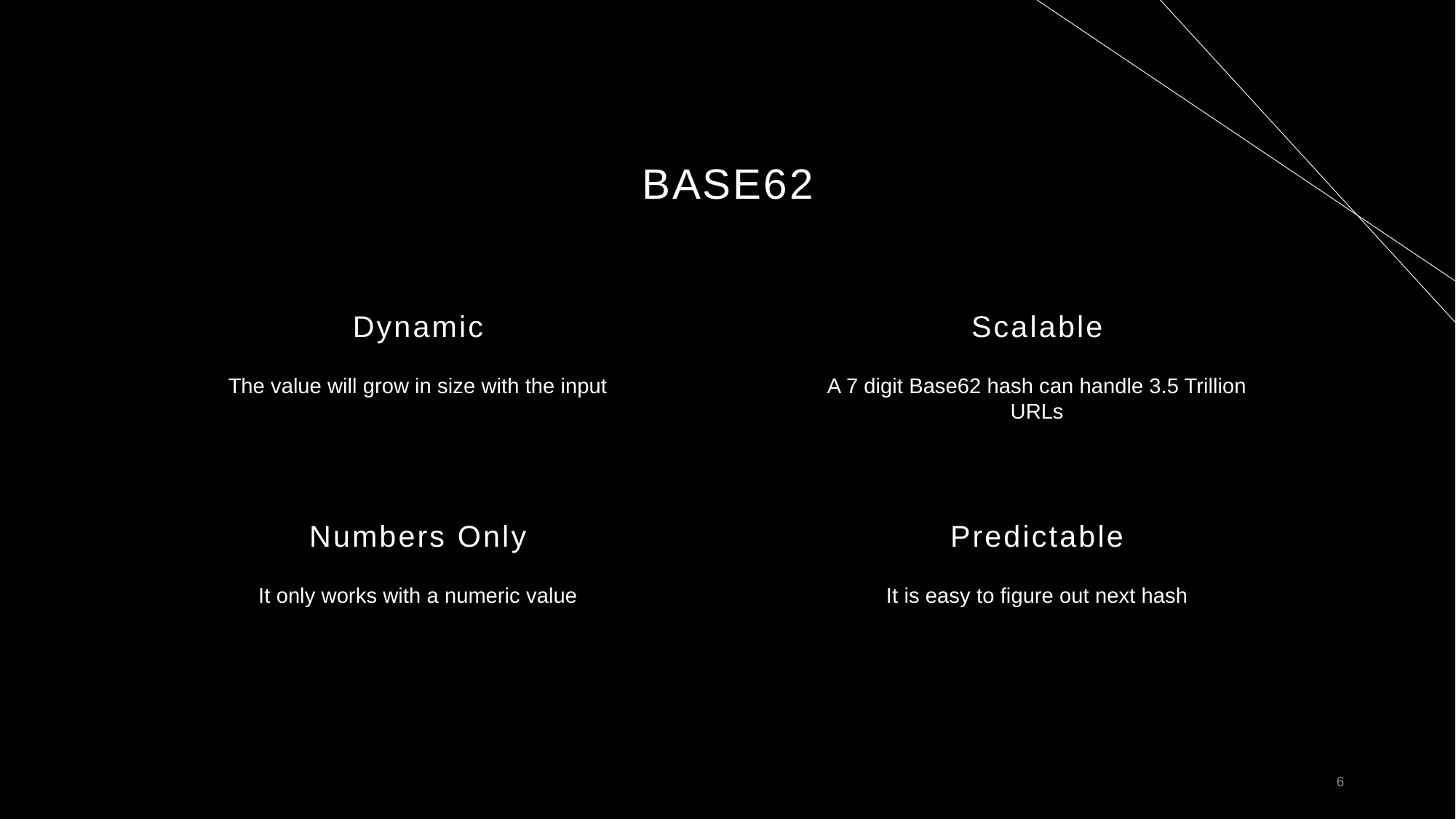

# Base62
Dynamic
Scalable
The value will grow in size with the input
A 7 digit Base62 hash can handle 3.5 Trillion URLs
Numbers Only
Predictable
It only works with a numeric value
It is easy to figure out next hash
6